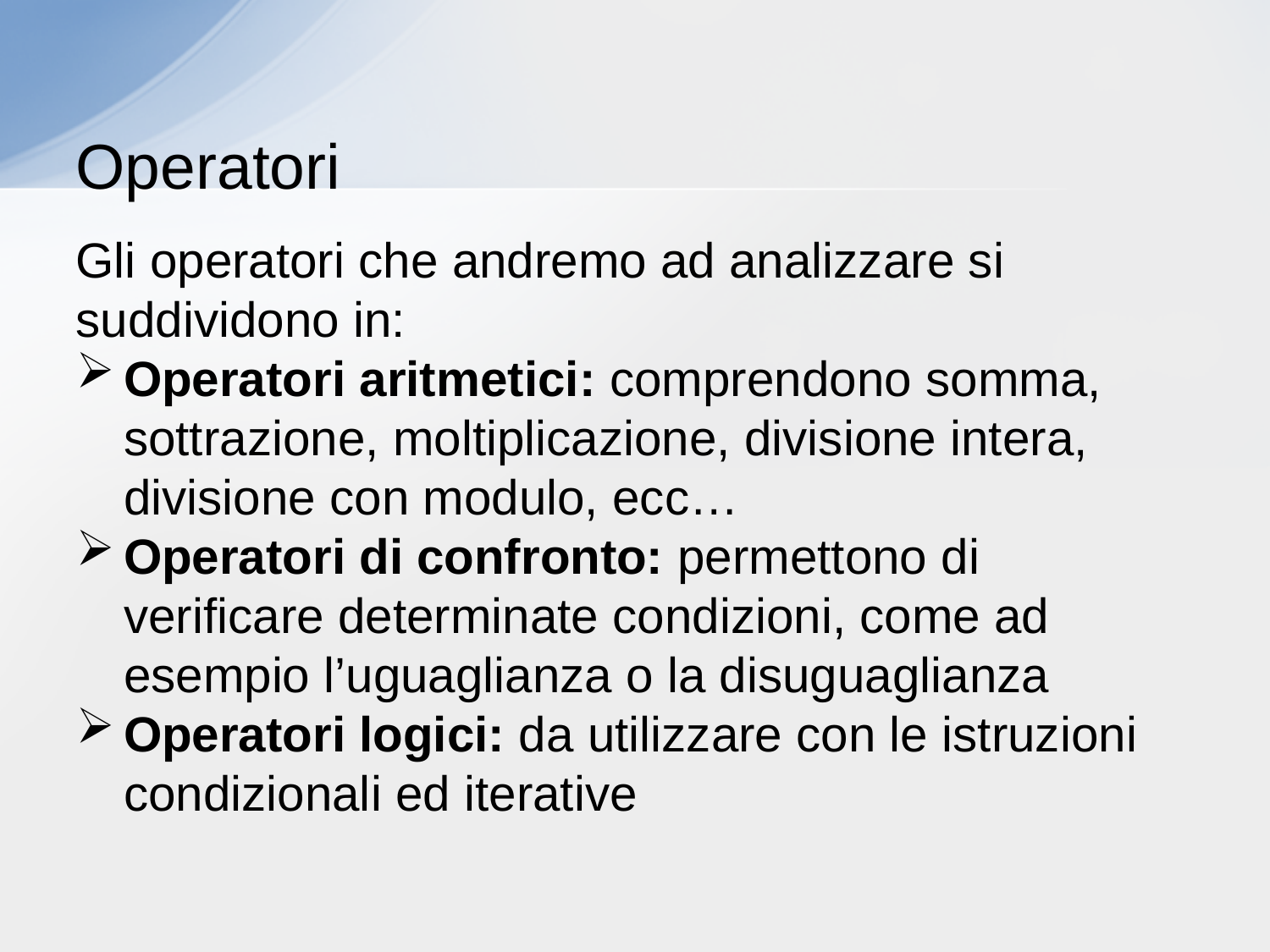

# Operatori
Gli operatori che andremo ad analizzare si suddividono in:
Operatori aritmetici: comprendono somma, sottrazione, moltiplicazione, divisione intera, divisione con modulo, ecc…
Operatori di confronto: permettono di verificare determinate condizioni, come ad esempio l’uguaglianza o la disuguaglianza
Operatori logici: da utilizzare con le istruzioni condizionali ed iterative